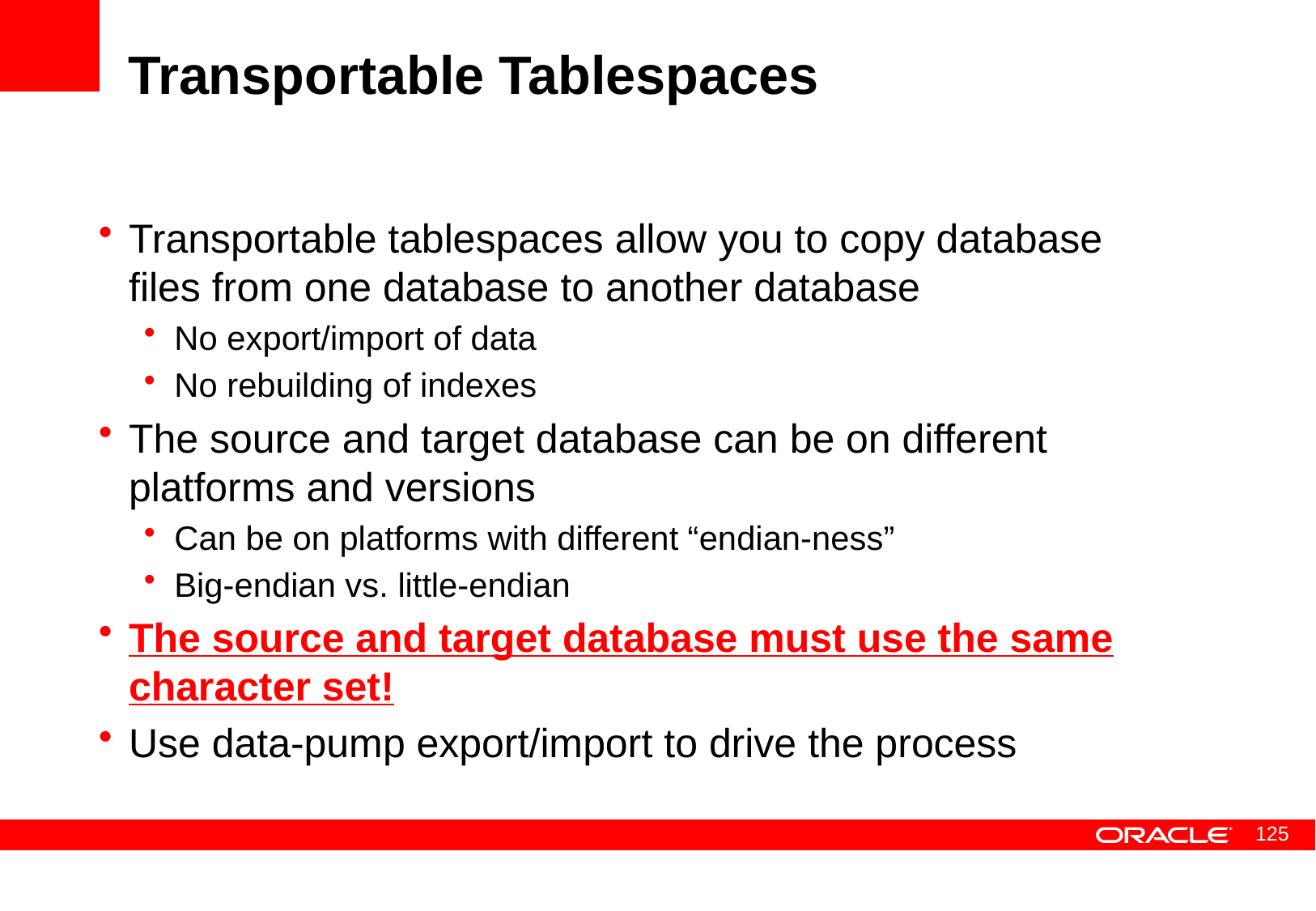

# Transportable Tablespaces
Transportable tablespaces allow you to copy database files from one database to another database
No export/import of data
No rebuilding of indexes
The source and target database can be on different platforms and versions
Can be on platforms with different “endian-ness”
Big-endian vs. little-endian
The source and target database must use the same character set!
Use data-pump export/import to drive the process